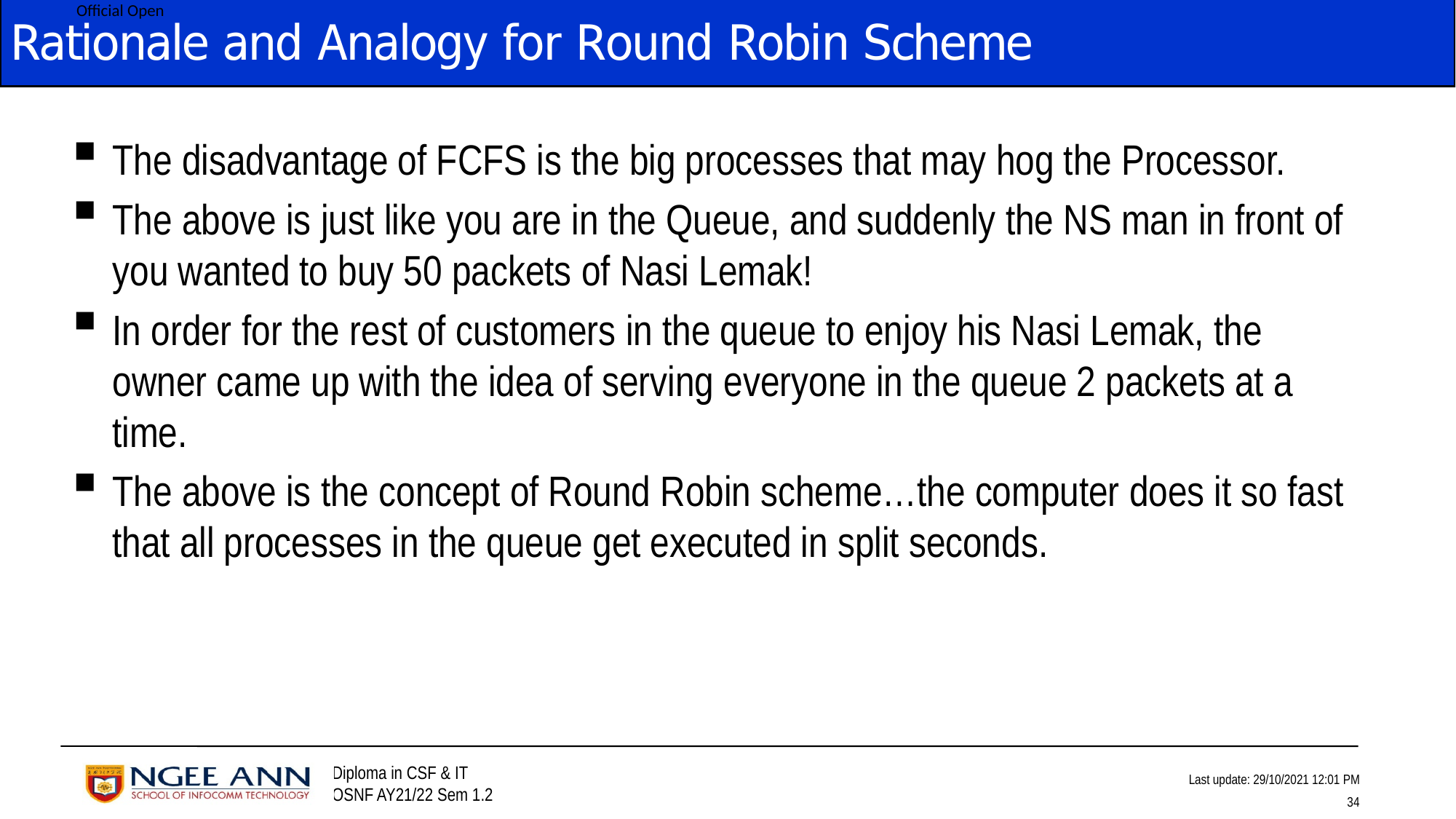

# Rationale and Analogy for Round Robin Scheme
The disadvantage of FCFS is the big processes that may hog the Processor.
The above is just like you are in the Queue, and suddenly the NS man in front of you wanted to buy 50 packets of Nasi Lemak!
In order for the rest of customers in the queue to enjoy his Nasi Lemak, the owner came up with the idea of serving everyone in the queue 2 packets at a time.
The above is the concept of Round Robin scheme…the computer does it so fast that all processes in the queue get executed in split seconds.